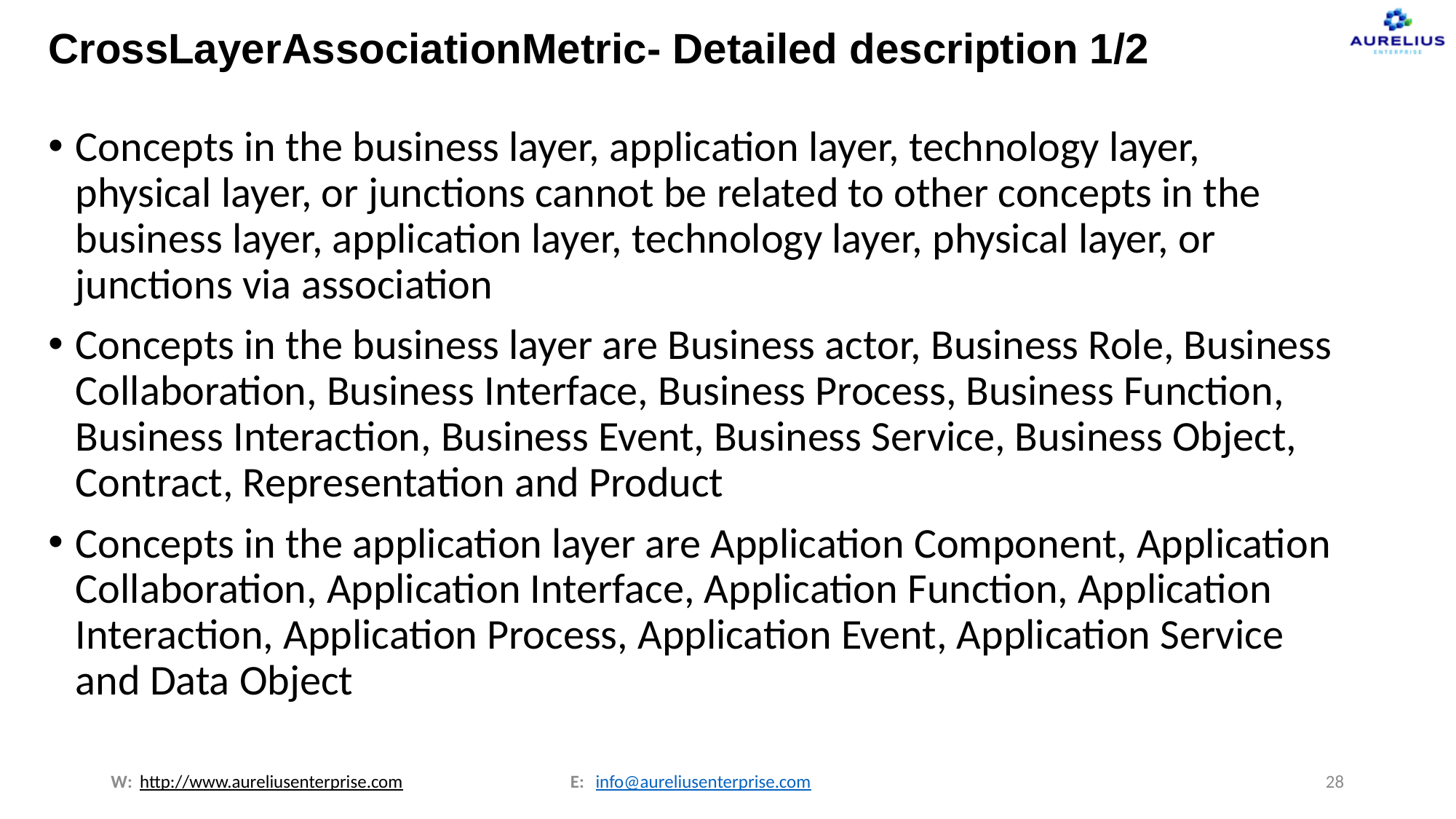

# CrossLayerAssociationMetric- Detailed description 1/2
Concepts in the business layer, application layer, technology layer, physical layer, or junctions cannot be related to other concepts in the business layer, application layer, technology layer, physical layer, or junctions via association
Concepts in the business layer are Business actor, Business Role, Business Collaboration, Business Interface, Business Process, Business Function, Business Interaction, Business Event, Business Service, Business Object, Contract, Representation and Product
Concepts in the application layer are Application Component, Application Collaboration, Application Interface, Application Function, Application Interaction, Application Process, Application Event, Application Service and Data Object

W:
E:
28